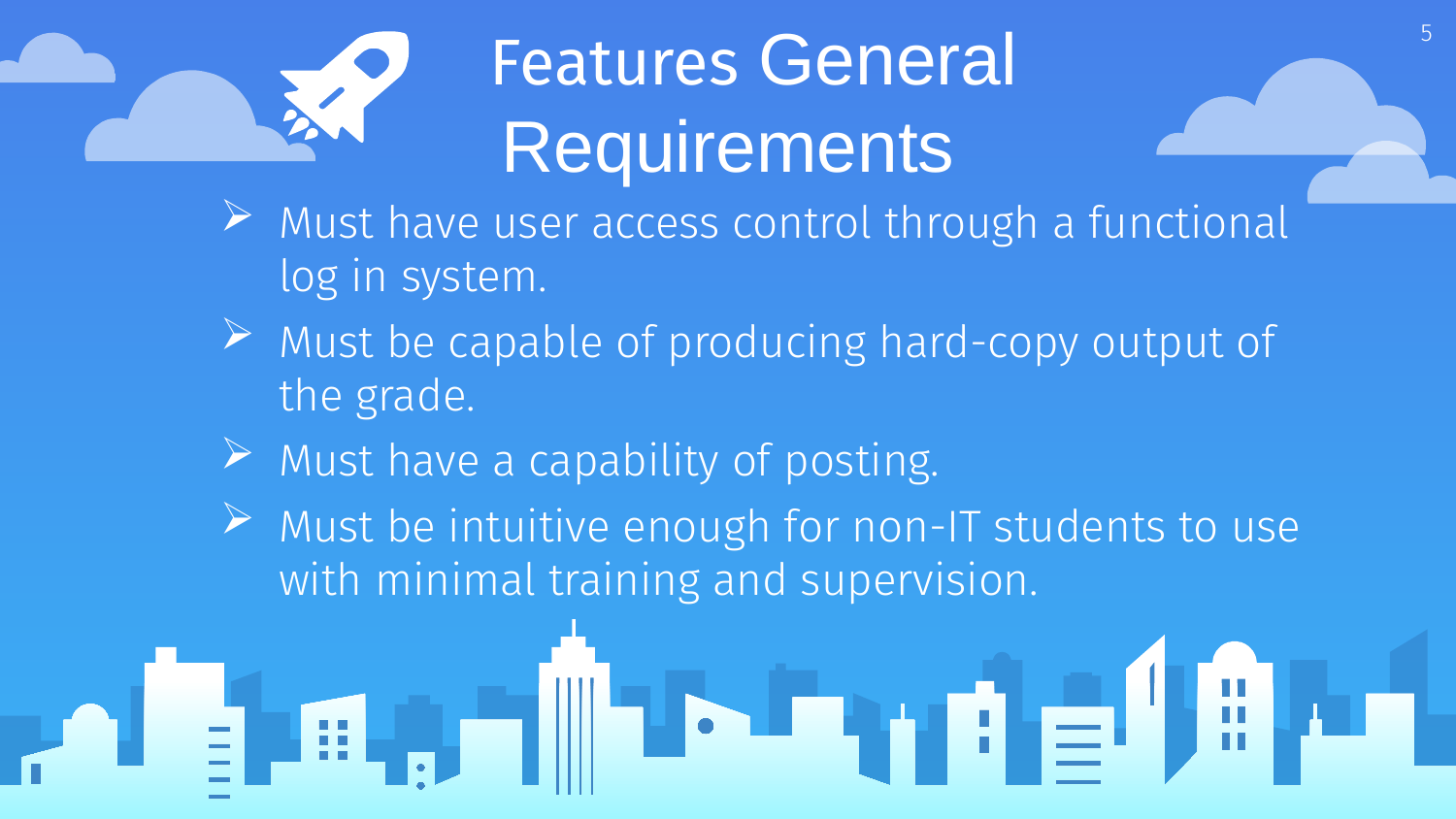

5
   Features General Requirements

Must have user access control through a functional log in system.
Must be capable of producing hard-copy output of the grade.
Must have a capability of posting.
Must be intuitive enough for non-IT students to use with minimal training and supervision.